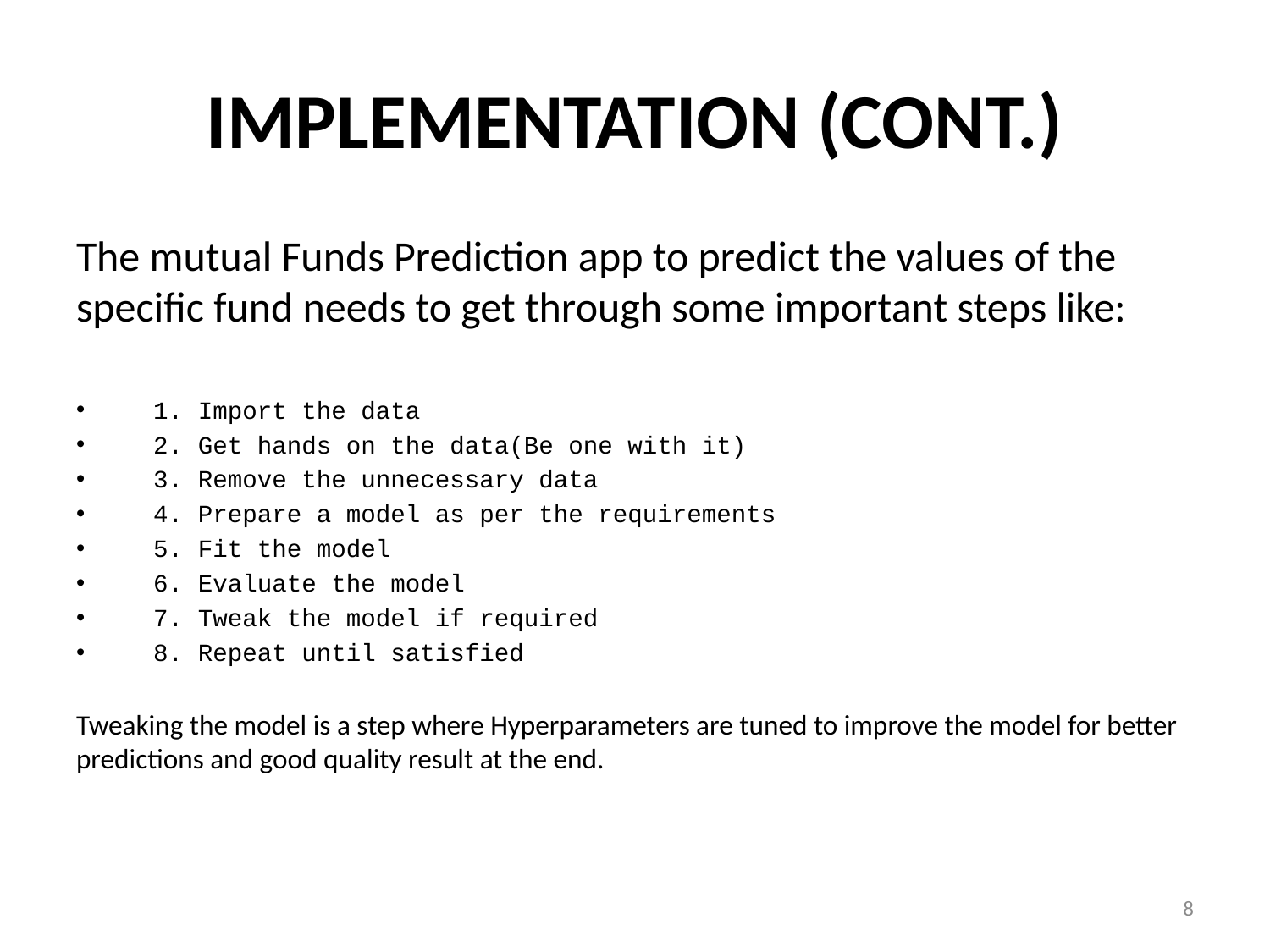

# Implementation (Cont.)
The mutual Funds Prediction app to predict the values of the specific fund needs to get through some important steps like:

  1. Import the data
  2. Get hands on the data(Be one with it)
  3. Remove the unnecessary data
  4. Prepare a model as per the requirements
  5. Fit the model
  6. Evaluate the model
  7. Tweak the model if required
  8. Repeat until satisfied

Tweaking the model is a step where Hyperparameters are tuned to improve the model for better predictions and good quality result at the end.

8